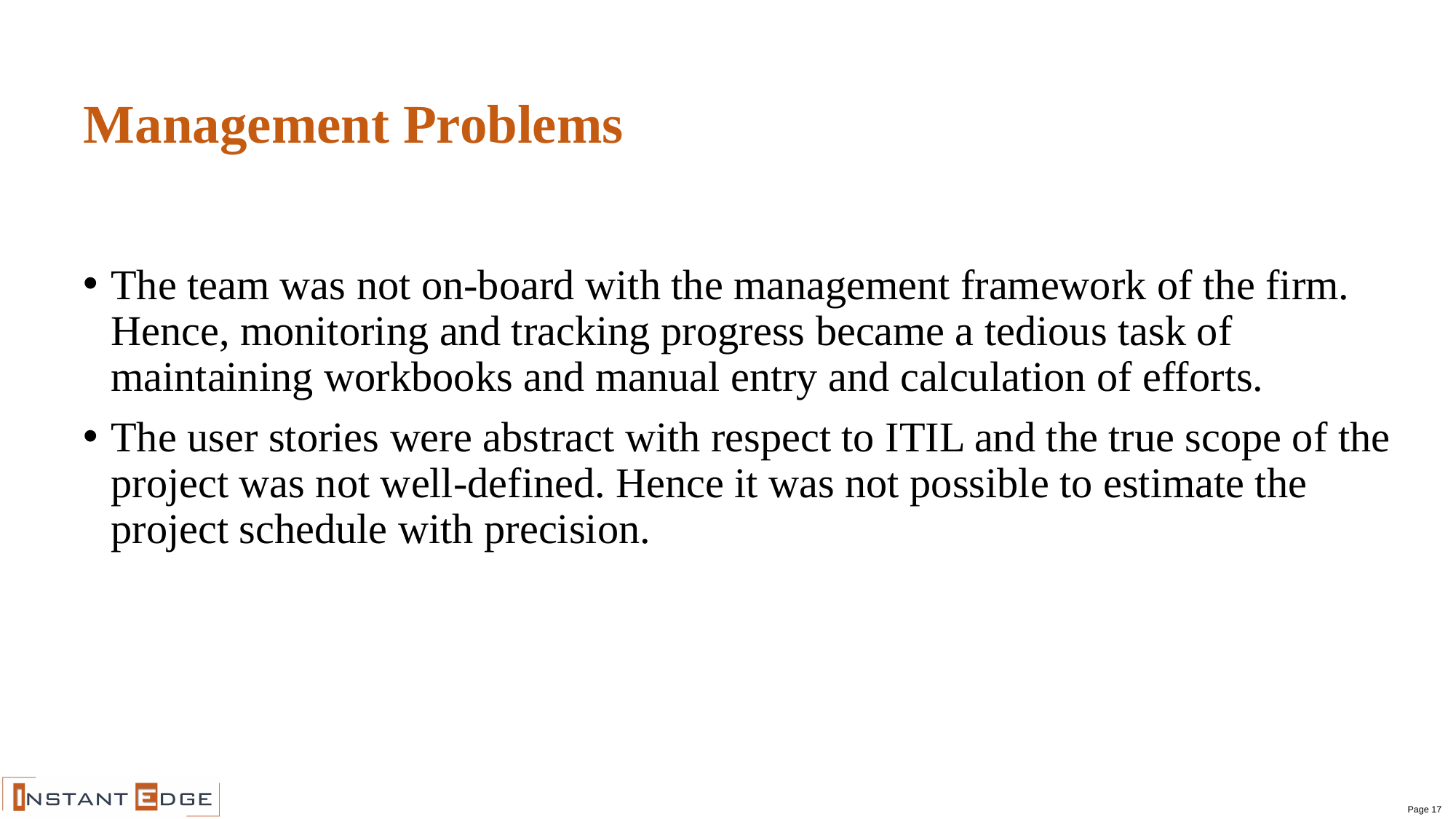

# Management Problems

The team was not on-board with the management framework of the firm. Hence, monitoring and tracking progress became a tedious task of maintaining workbooks and manual entry and calculation of efforts.
The user stories were abstract with respect to ITIL and the true scope of the project was not well-defined. Hence it was not possible to estimate the project schedule with precision.